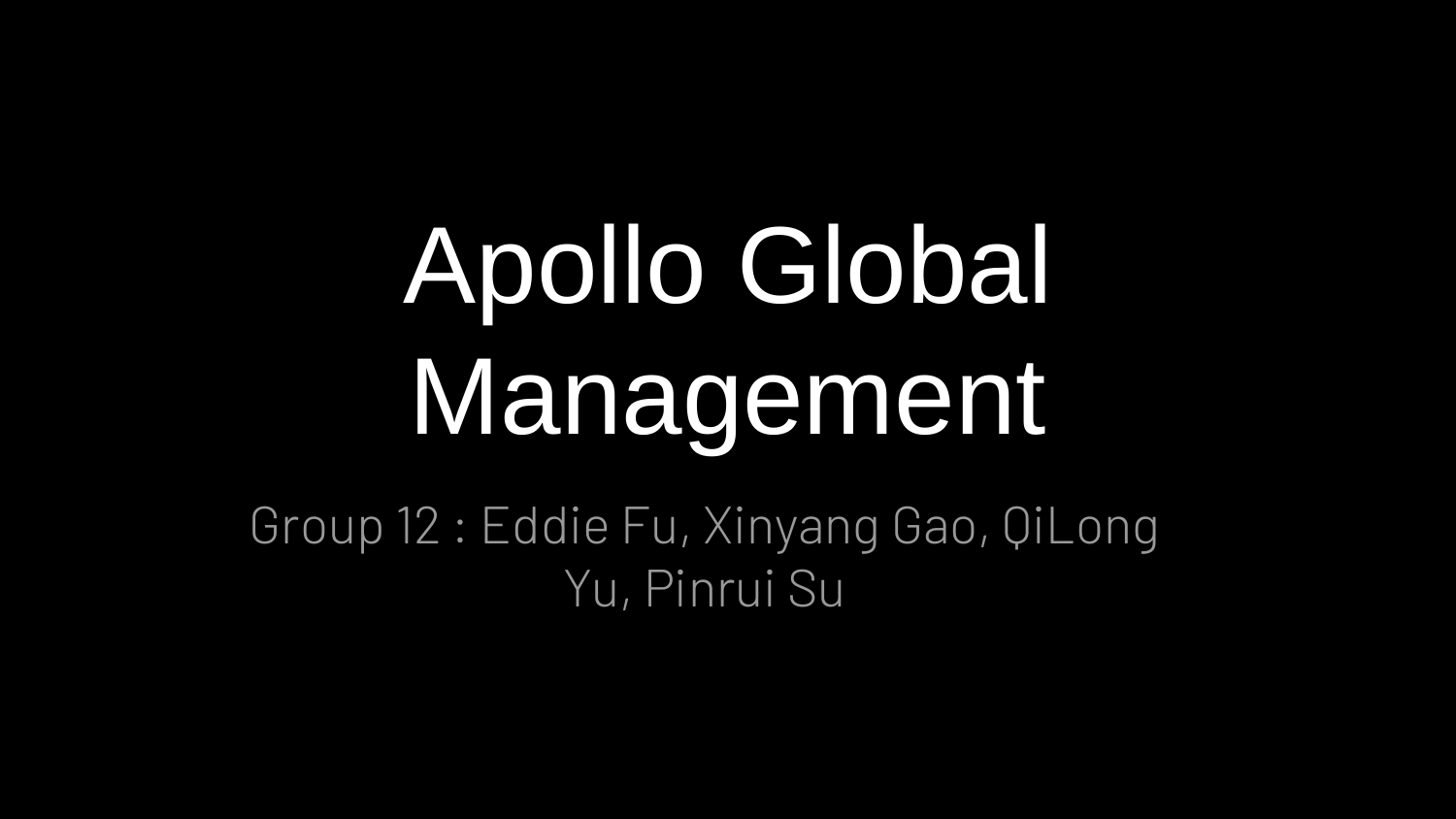

# Apollo Global Management

Group 12 : Eddie Fu, Xinyang Gao, QiLong Yu, Pinrui Su